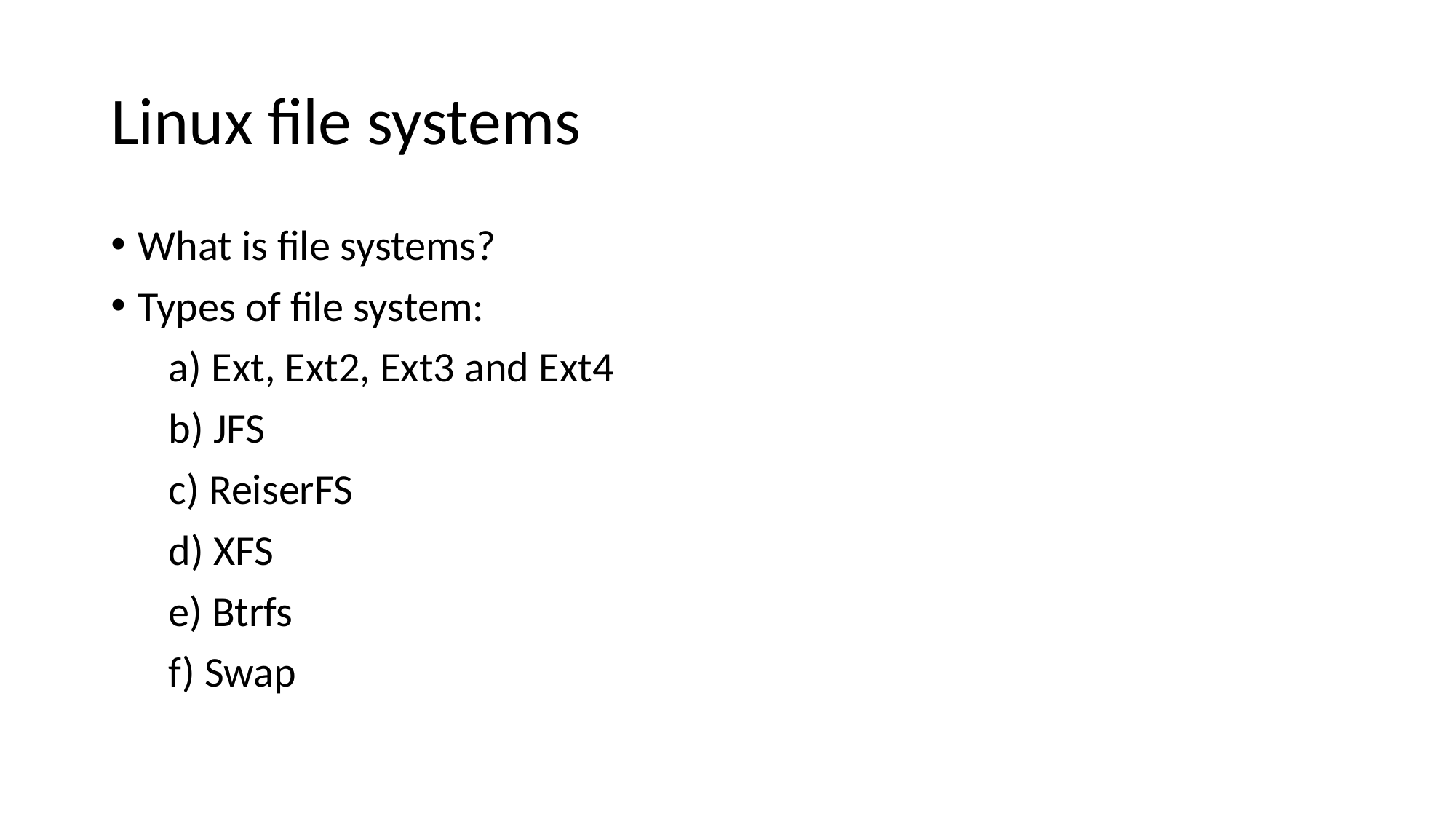

# Linux file systems
What is file systems?
Types of file system:
      a) Ext, Ext2, Ext3 and Ext4
      b) JFS
      c) ReiserFS
      d) XFS
      e) Btrfs
      f) Swap